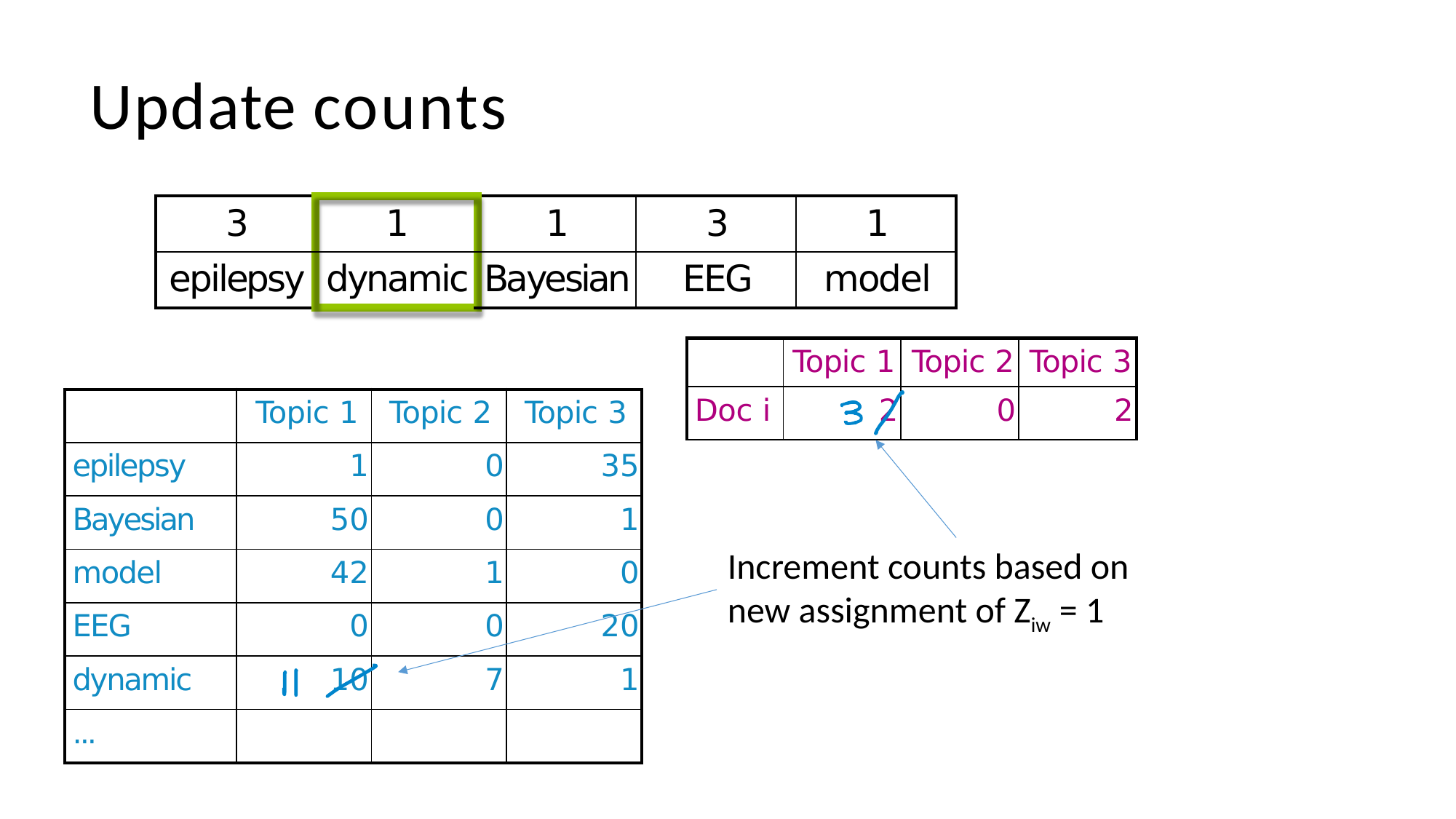

# Update counts

| 3 | 1 | 1 | 3 | 1 |
| --- | --- | --- | --- | --- |
| epilepsy | dynamic | Bayesian | EEG | model |
|  | Topic 1 | Topic 2 | Topic 3 |
| --- | --- | --- | --- |
| Doc i | 2 | 0 | 2 |
|  | Topic 1 | Topic 2 | Topic 3 |
| --- | --- | --- | --- |
| epilepsy | 1 | 0 | 35 |
| Bayesian | 50 | 0 | 1 |
| model | 42 | 1 | 0 |
| EEG | 0 | 0 | 20 |
| dynamic | 10 | 7 | 1 |
| ... |  |  |  |

Increment counts based on new assignment of Ziw = 1